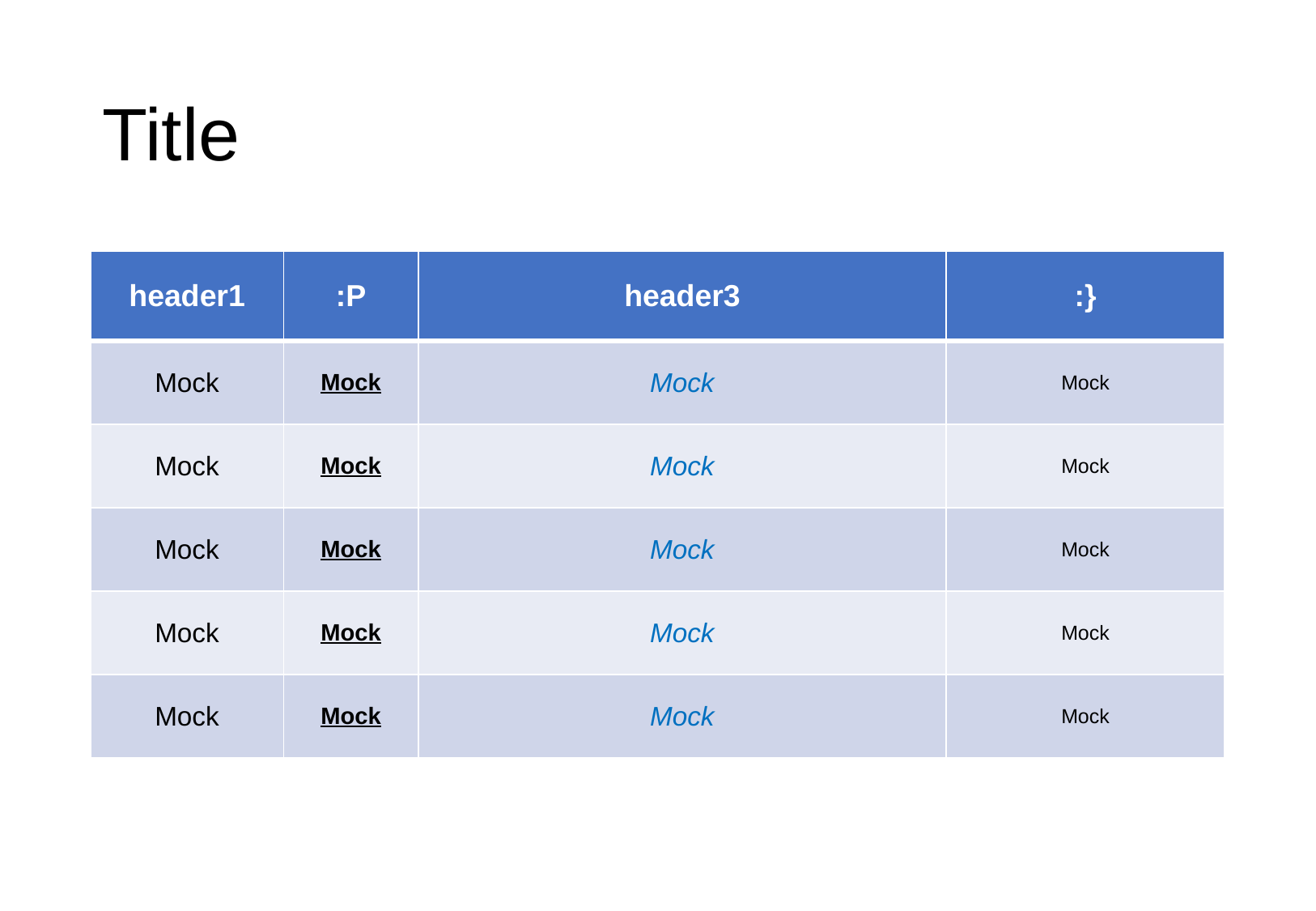

# Title
| header1 | :P | header3 | :} |
| --- | --- | --- | --- |
| Mock | Mock | Mock | Mock |
| Mock | Mock | Mock | Mock |
| Mock | Mock | Mock | Mock |
| Mock | Mock | Mock | Mock |
| Mock | Mock | Mock | Mock |